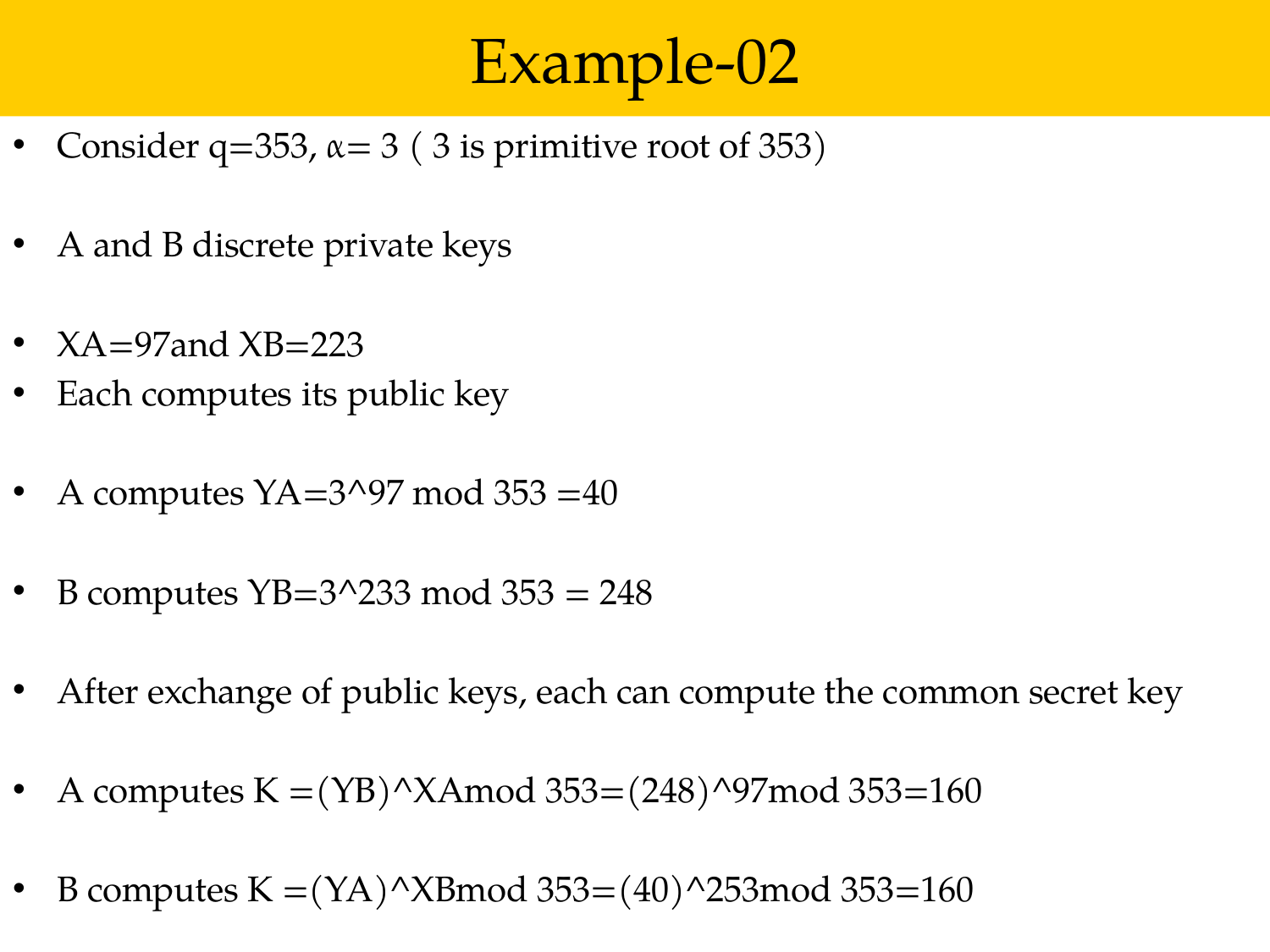

# Example-02
Consider q=353, α= 3 ( 3 is primitive root of 353)

A and B discrete private keys

XA=97and XB=223
Each computes its public key

A computes YA=3^97 mod 353 =40

B computes YB=3^233 mod 353 = 248

After exchange of public keys, each can compute the common secret key

A computes K =(YB)^XAmod 353=(248)^97mod 353=160

B computes K =(YA)^XBmod 353=(40)^253mod 353=160